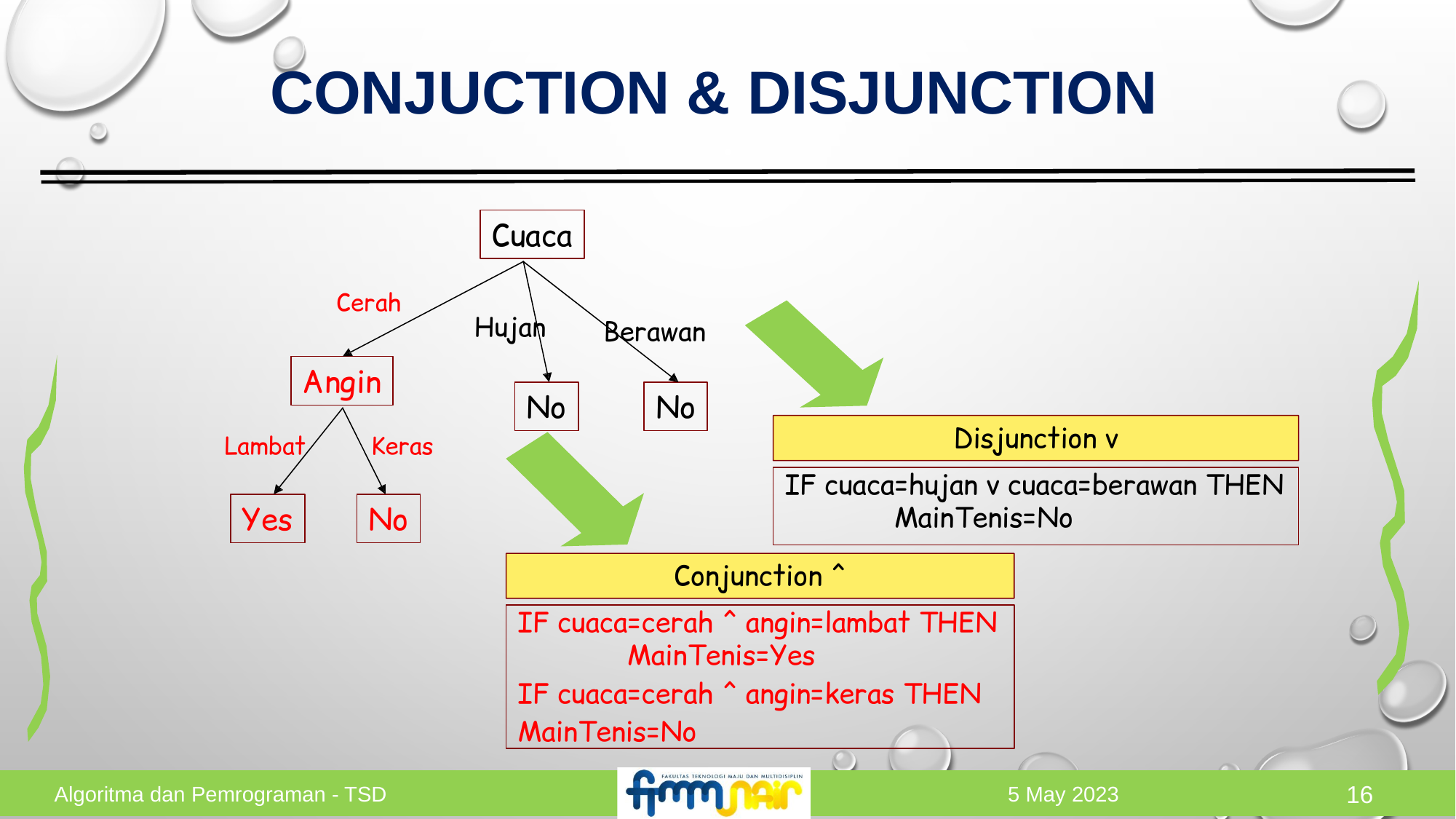

# Conjuction & disjunction

Cuaca

Cerah
Hujan
Berawan

Angin

No

No

Lambat
Keras

Yes

No

Disjunction v

IF cuaca=hujan v cuaca=berawan THEN MainTenis=No

Conjunction ^

IF cuaca=cerah ^ angin=lambat THEN MainTenis=Yes
IF cuaca=cerah ^ angin=keras THEN
MainTenis=No
Algoritma dan Pemrograman - TSD
5 May 2023
16